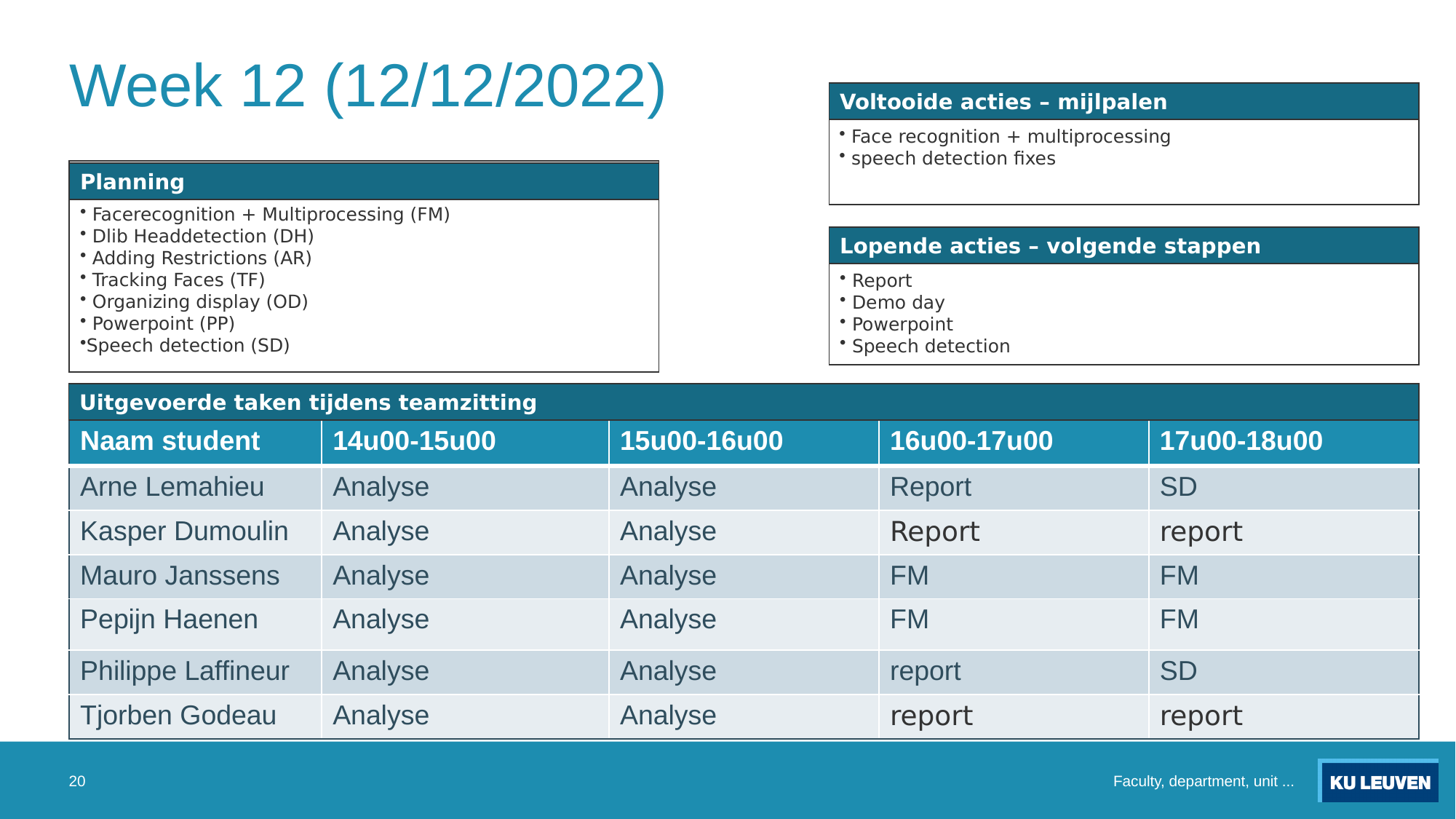

# Week 12 (12/12/2022)

Voltooide acties – mijlpalen
 Face recognition + multiprocessing
 speech detection fixes

Planning

 Facerecognition + Multiprocessing (FM)
 Dlib Headdetection (DH)
 Adding Restrictions (AR)
 Tracking Faces (TF)
 Organizing display (OD)
 Powerpoint (PP)
Speech detection (SD)

Lopende acties – volgende stappen

 Report
 Demo day
 Powerpoint
 Speech detection
Uitgevoerde taken tijdens teamzitting
| Naam student | 14u00-15u00 | 15u00-16u00 | 16u00-17u00 | 17u00-18u00 |
| --- | --- | --- | --- | --- |
| Arne Lemahieu | Analyse | Analyse | Report | SD |
| Kasper Dumoulin | Analyse | Analyse | Report | report |
| Mauro Janssens | Analyse | Analyse | FM | FM |
| Pepijn Haenen | Analyse | Analyse | FM | FM |
| Philippe Laffineur | Analyse | Analyse | report | SD |
| Tjorben Godeau | Analyse | Analyse | report | report |
20
Faculty, department, unit ...